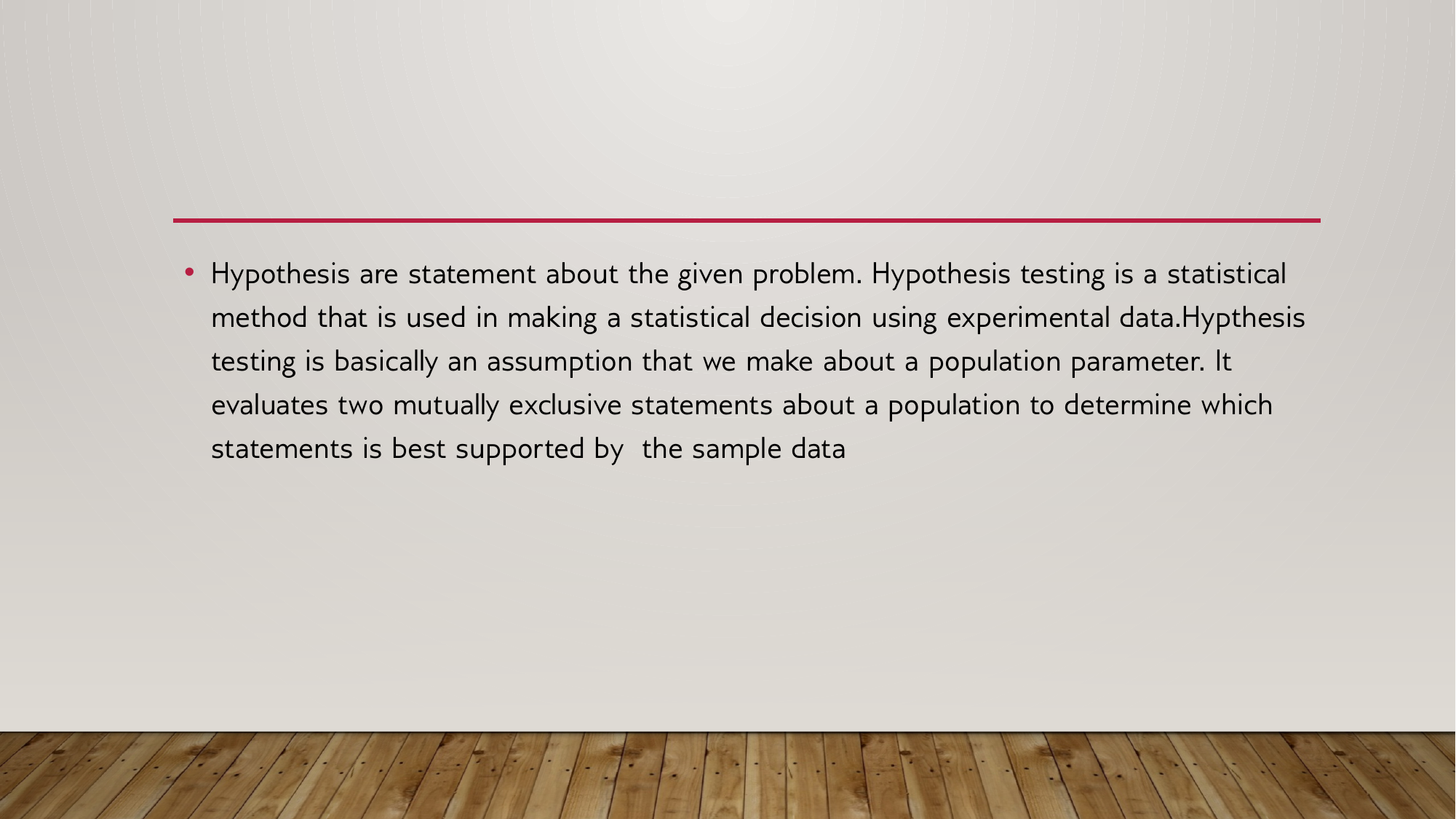

#
Hypothesis are statement about the given problem. Hypothesis testing is a statistical method that is used in making a statistical decision using experimental data.Hypthesis testing is basically an assumption that we make about a population parameter. It evaluates two mutually exclusive statements about a population to determine which statements is best supported by  the sample data